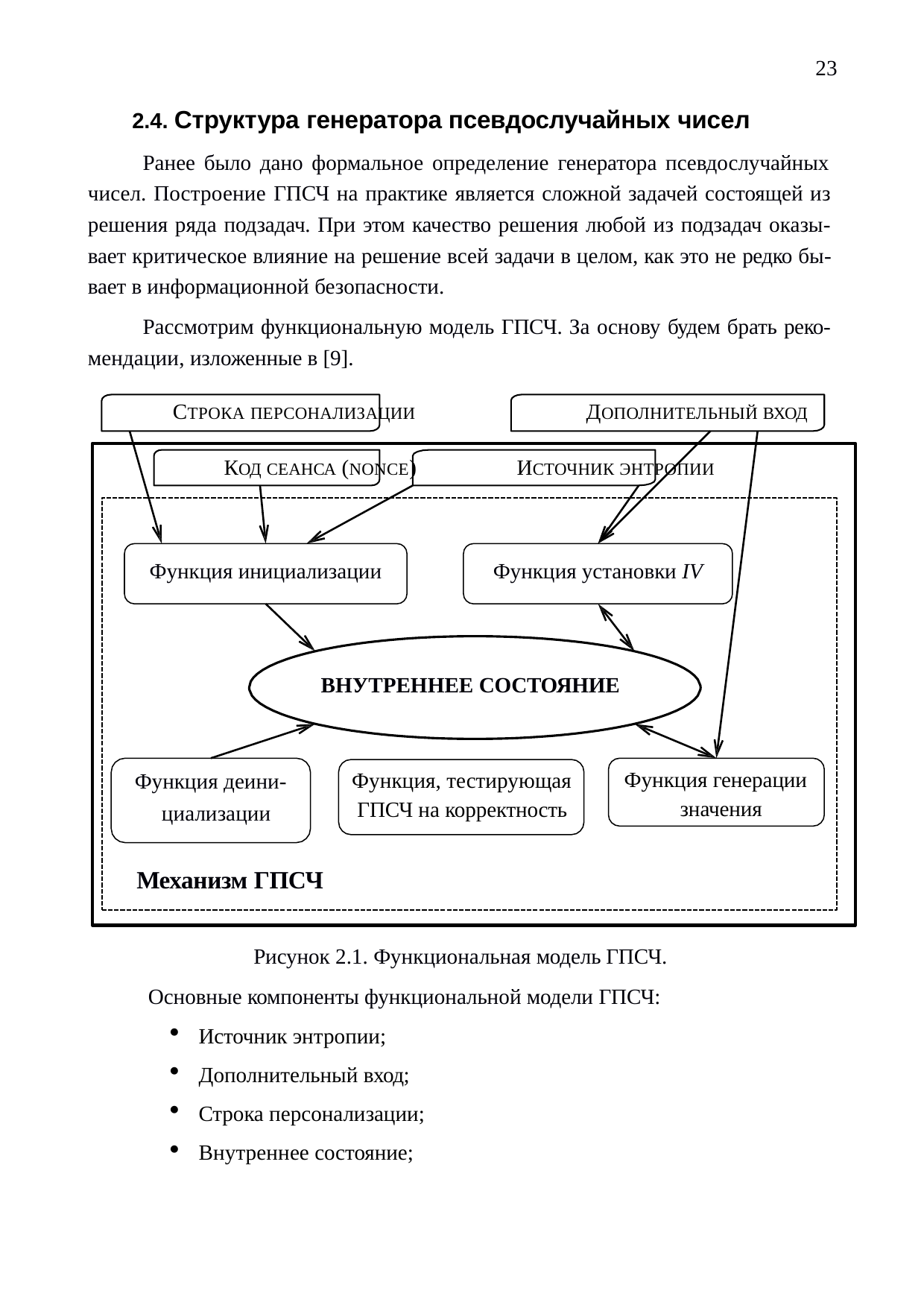

23

2.4. Структура генератора псевдослучайных чисел
Ранее было дано формальное определение генератора псевдослучайных  чисел. Построение ГПСЧ на практике является сложной задачей состоящей из  решения ряда подзадач. При этом качество решения любой из подзадач оказы-  вает критическое влияние на решение всей задачи в целом, как это не редко бы-  вает в информационной безопасности.
Рассмотрим функциональную модель ГПСЧ. За основу будем брать реко-  мендации, изложенные в [9].

СТРОКА ПЕРСОНАЛИЗАЦИИ	ДОПОЛНИТЕЛЬНЫЙ ВХОД

КОД СЕАНСА (NONCE)	ИСТОЧНИК ЭНТРОПИИ

Функция инициализации
Функция установки IV

ВНУТРЕННЕЕ СОСТОЯНИЕ

Функция деини-  циализации
Функция генерации  значения
Функция, тестирующая  ГПСЧ на корректность
Механизм ГПСЧ

Рисунок 2.1. Функциональная модель ГПСЧ.  Основные компоненты функциональной модели ГПСЧ:
Источник энтропии;
Дополнительный вход;
Строка персонализации;
Внутреннее состояние;